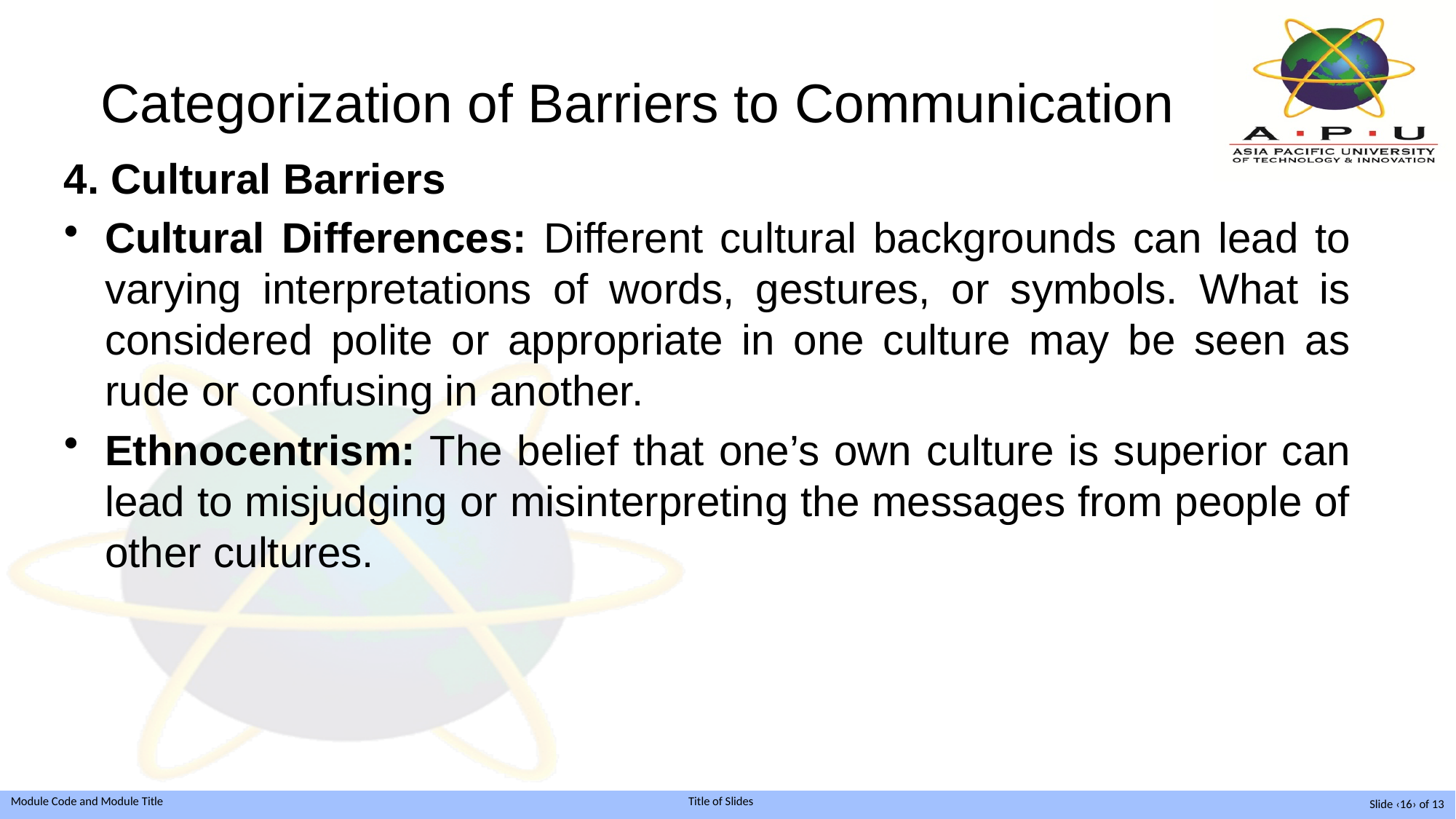

# Categorization of Barriers to Communication
4. Cultural Barriers
Cultural Differences: Different cultural backgrounds can lead to varying interpretations of words, gestures, or symbols. What is considered polite or appropriate in one culture may be seen as rude or confusing in another.
Ethnocentrism: The belief that one’s own culture is superior can lead to misjudging or misinterpreting the messages from people of other cultures.

Slide ‹16› of 13